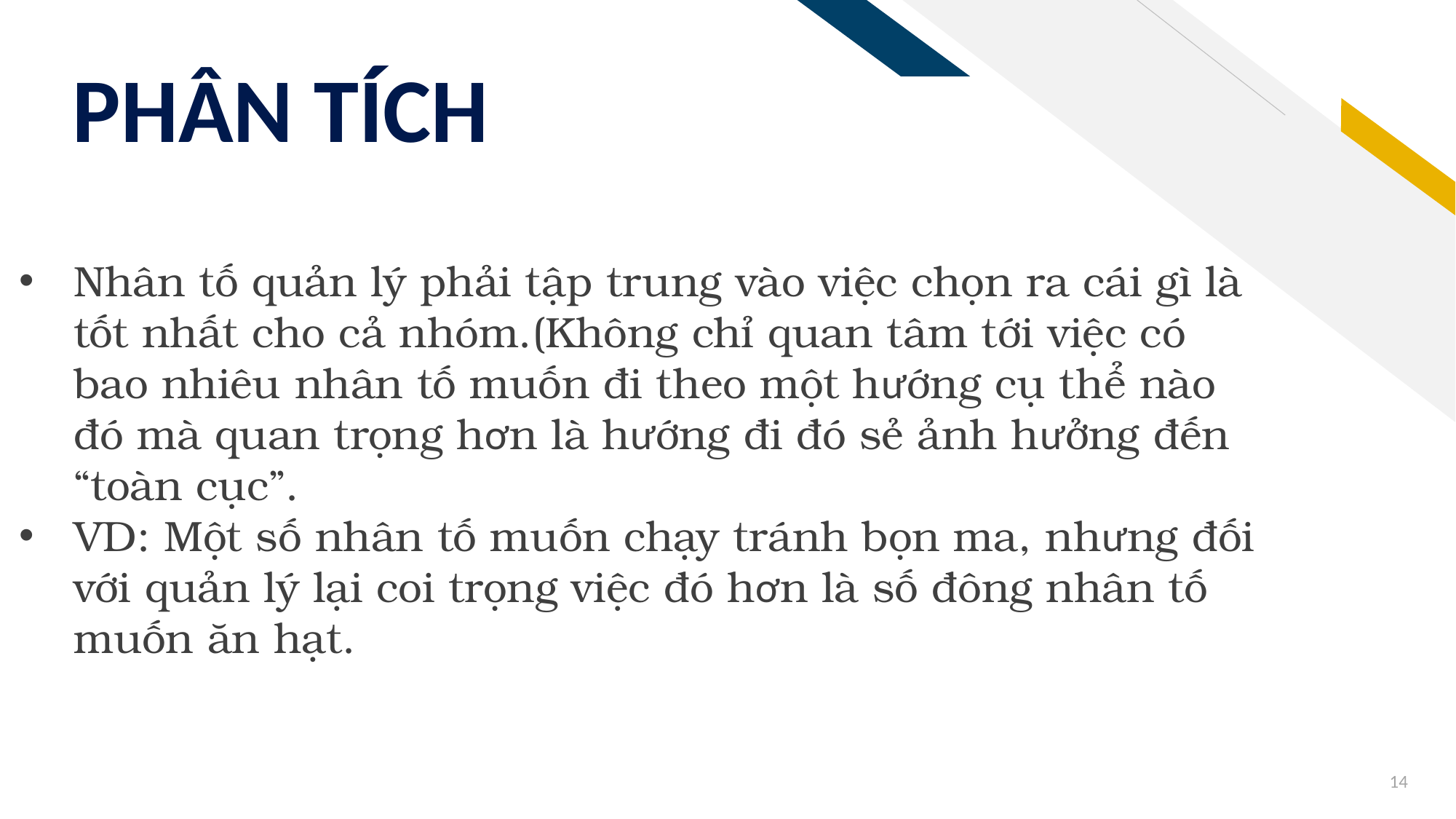

# PHÂN TÍCH
Nhân tố quản lý phải tập trung vào việc chọn ra cái gì là tốt nhất cho cả nhóm.(Không chỉ quan tâm tới việc có bao nhiêu nhân tố muốn đi theo một hướng cụ thể nào đó mà quan trọng hơn là hướng đi đó sẻ ảnh hưởng đến “toàn cục”.
VD: Một số nhân tố muốn chạy tránh bọn ma, nhưng đối với quản lý lại coi trọng việc đó hơn là số đông nhân tố muốn ăn hạt.
14